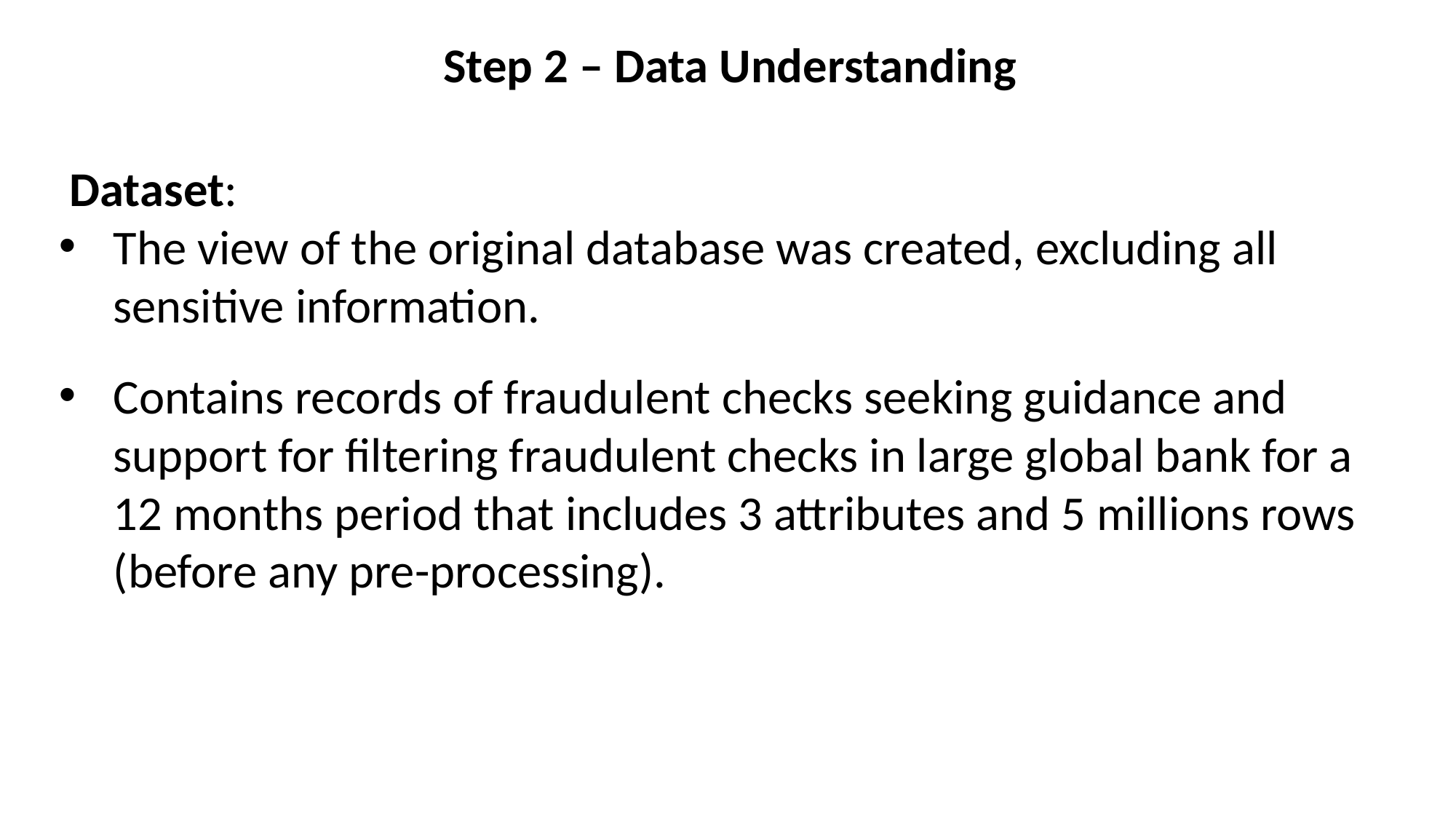

Step 2 – Data Understanding

 Dataset:
The view of the original database was created, excluding all sensitive information.

Contains records of fraudulent checks seeking guidance and support for filtering fraudulent checks in large global bank for a 12 months period that includes 3 attributes and 5 millions rows (before any pre-processing).